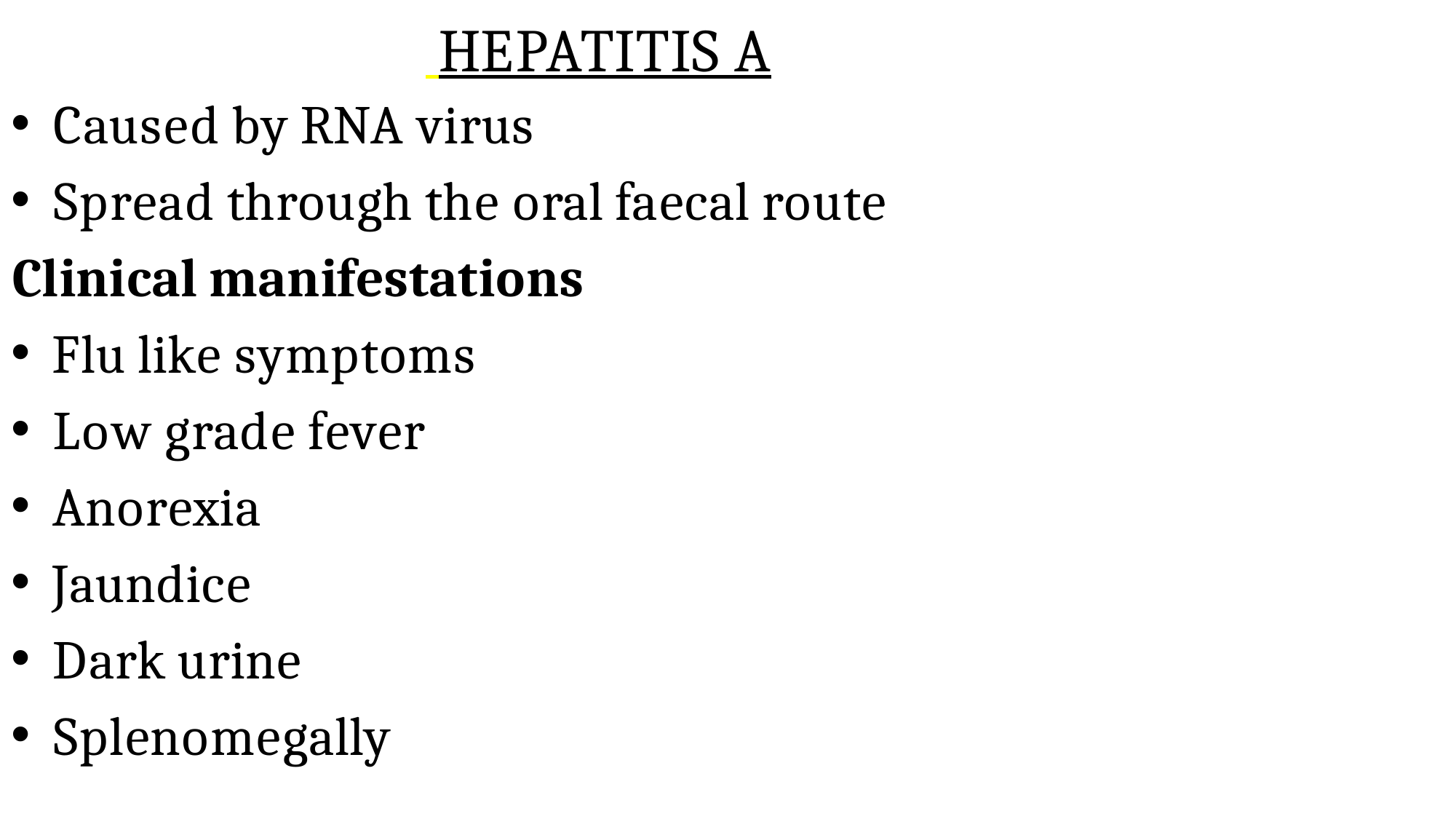

# HEPATITIS A
Caused by RNA virus
Spread through the oral faecal route
Clinical manifestations
Flu like symptoms
Low grade fever
Anorexia
Jaundice
Dark urine
Splenomegally